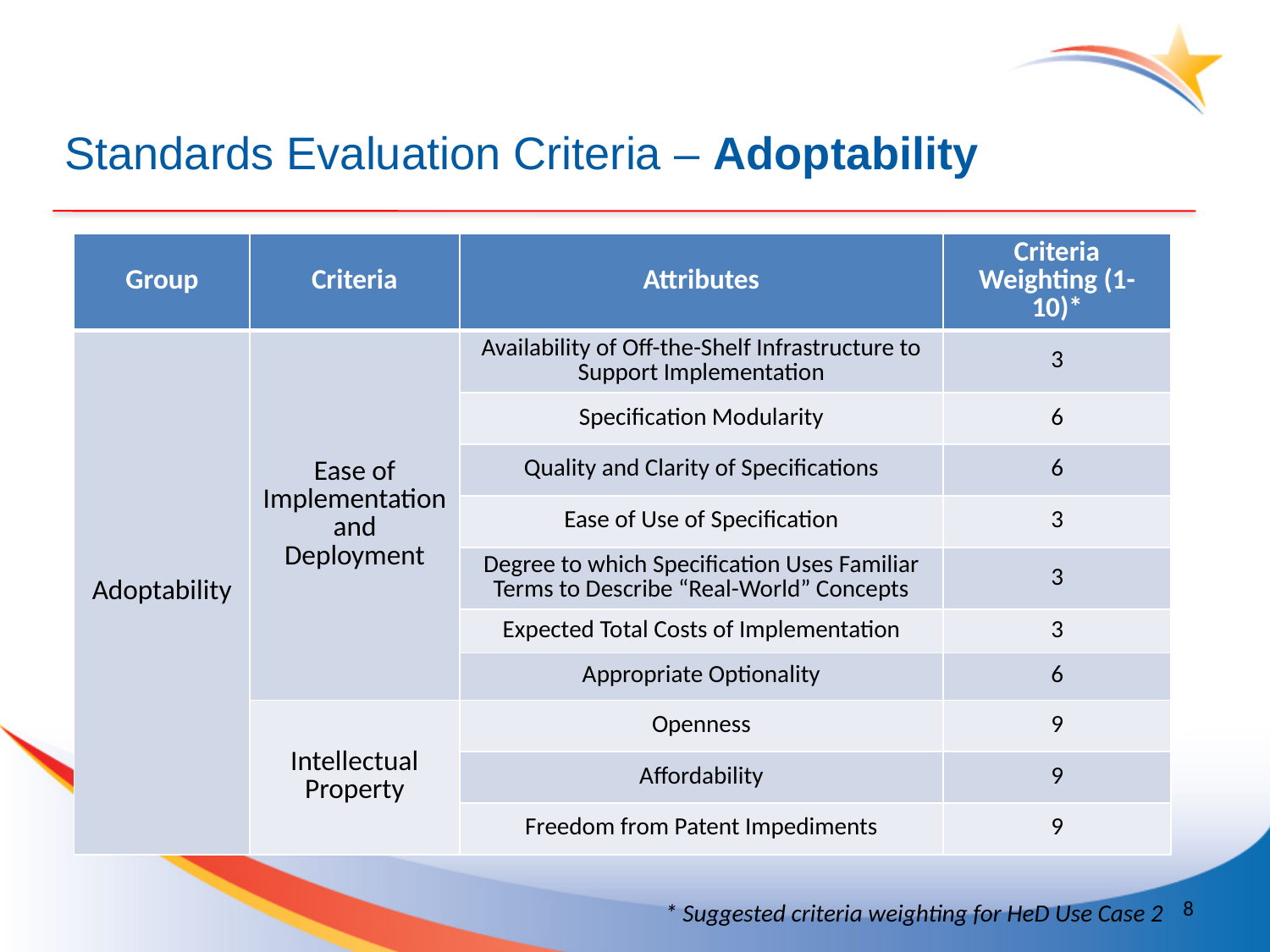

# Standards Evaluation Criteria – Adoptability
| Group | Criteria | Attributes | Criteria Weighting (1-10)\* |
| --- | --- | --- | --- |
| Adoptability | Ease of Implementation and Deployment | Availability of Off-the-Shelf Infrastructure to Support Implementation | 3 |
|  |  | Specification Modularity | 6 |
|  |  | Quality and Clarity of Specifications | 6 |
|  |  | Ease of Use of Specification | 3 |
|  |  | Degree to which Specification Uses Familiar Terms to Describe “Real-World” Concepts | 3 |
|  |  | Expected Total Costs of Implementation | 3 |
|  |  | Appropriate Optionality | 6 |
|  | Intellectual Property | Openness | 9 |
|  |  | Affordability | 9 |
|  |  | Freedom from Patent Impediments | 9 |
8
* Suggested criteria weighting for HeD Use Case 2